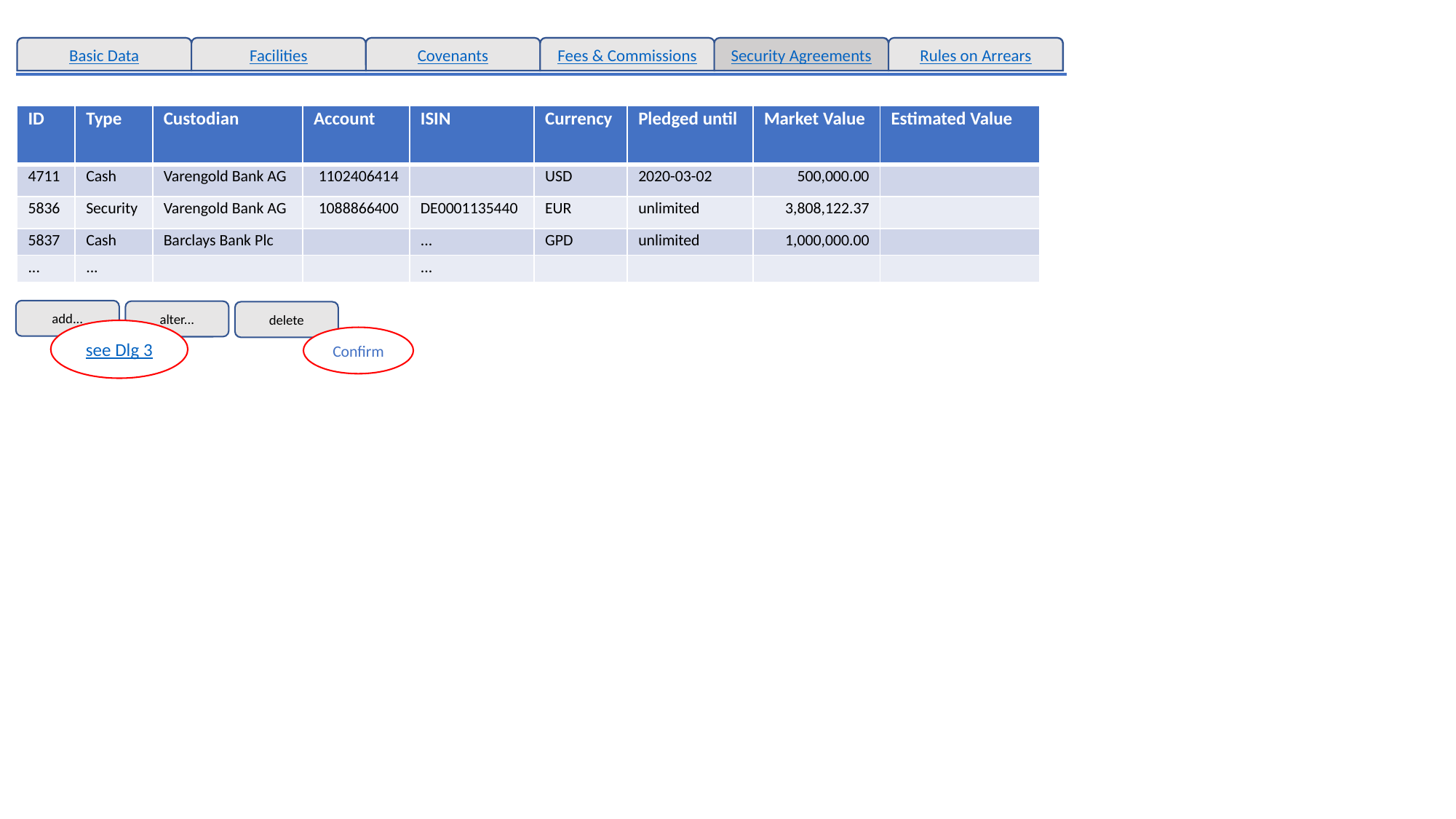

Basic Data
Facilities
Covenants
Fees & Commissions
Security Agreements
Rules on Arrears
Basic Data
Facilities
Covenants
Fees & Commissions
Security Agreements
Rules on Arrears
| ID | Type | Custodian | Account | ISIN | Currency | Pledged until | Market Value | Estimated Value |
| --- | --- | --- | --- | --- | --- | --- | --- | --- |
| 4711 | Cash | Varengold Bank AG | 1102406414 |  | USD | 2020-03-02 | 500,000.00 |  |
| 5836 | Security | Varengold Bank AG | 1088866400 | DE0001135440 | EUR | unlimited | 3,808,122.37 |  |
| 5837 | Cash | Barclays Bank Plc |  | ... | GPD | unlimited | 1,000,000.00 |  |
| ... | ... |  |  | ... |  |  |  |  |
add...
alter...
delete
see Dlg 3
Confirm